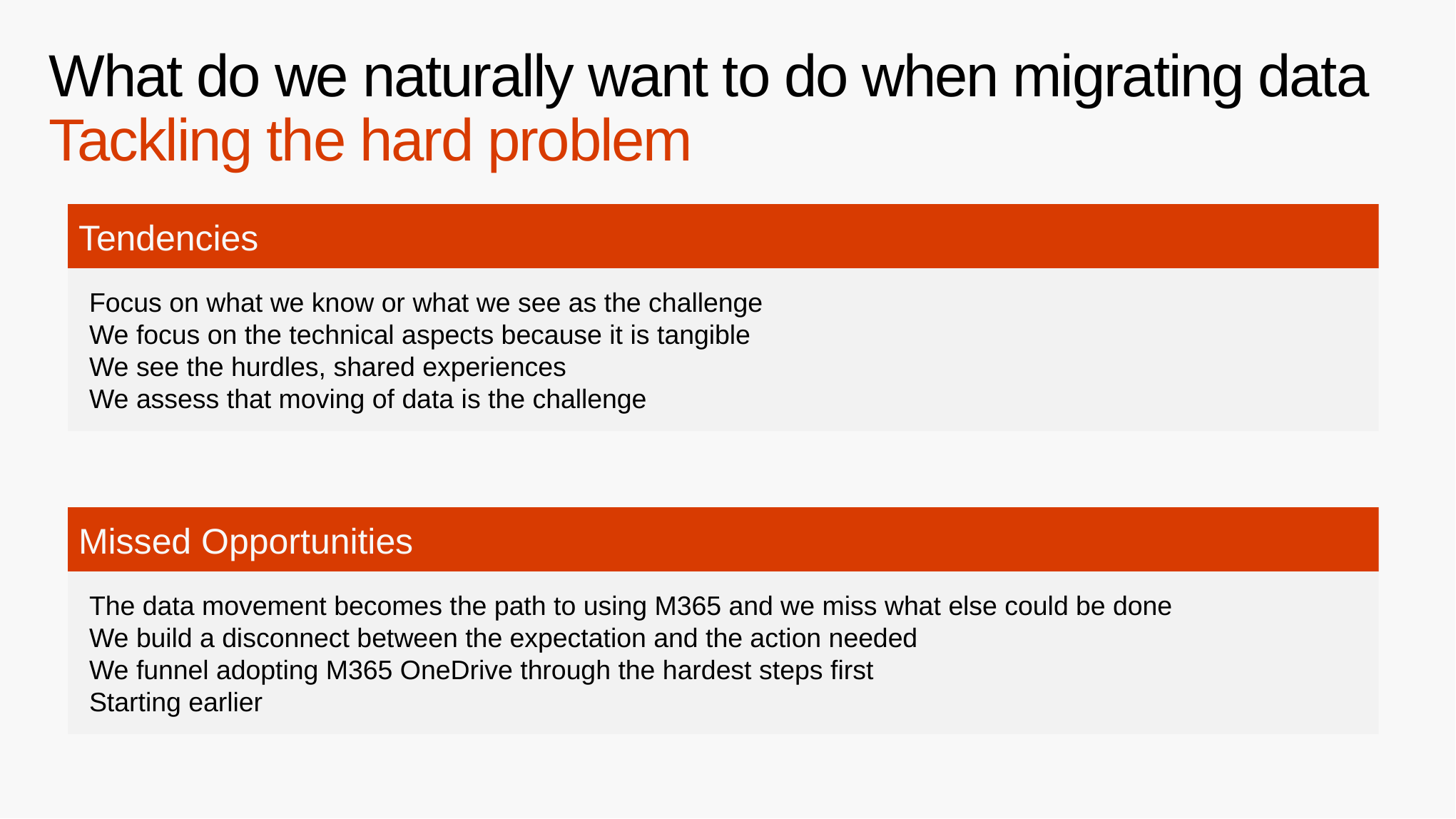

# What do we naturally want to do when migrating data Tackling the hard problem
Tendencies
Focus on what we know or what we see as the challenge
We focus on the technical aspects because it is tangible
We see the hurdles, shared experiences
We assess that moving of data is the challenge
Missed Opportunities
The data movement becomes the path to using M365 and we miss what else could be done
We build a disconnect between the expectation and the action needed
We funnel adopting M365 OneDrive through the hardest steps first
Starting earlier